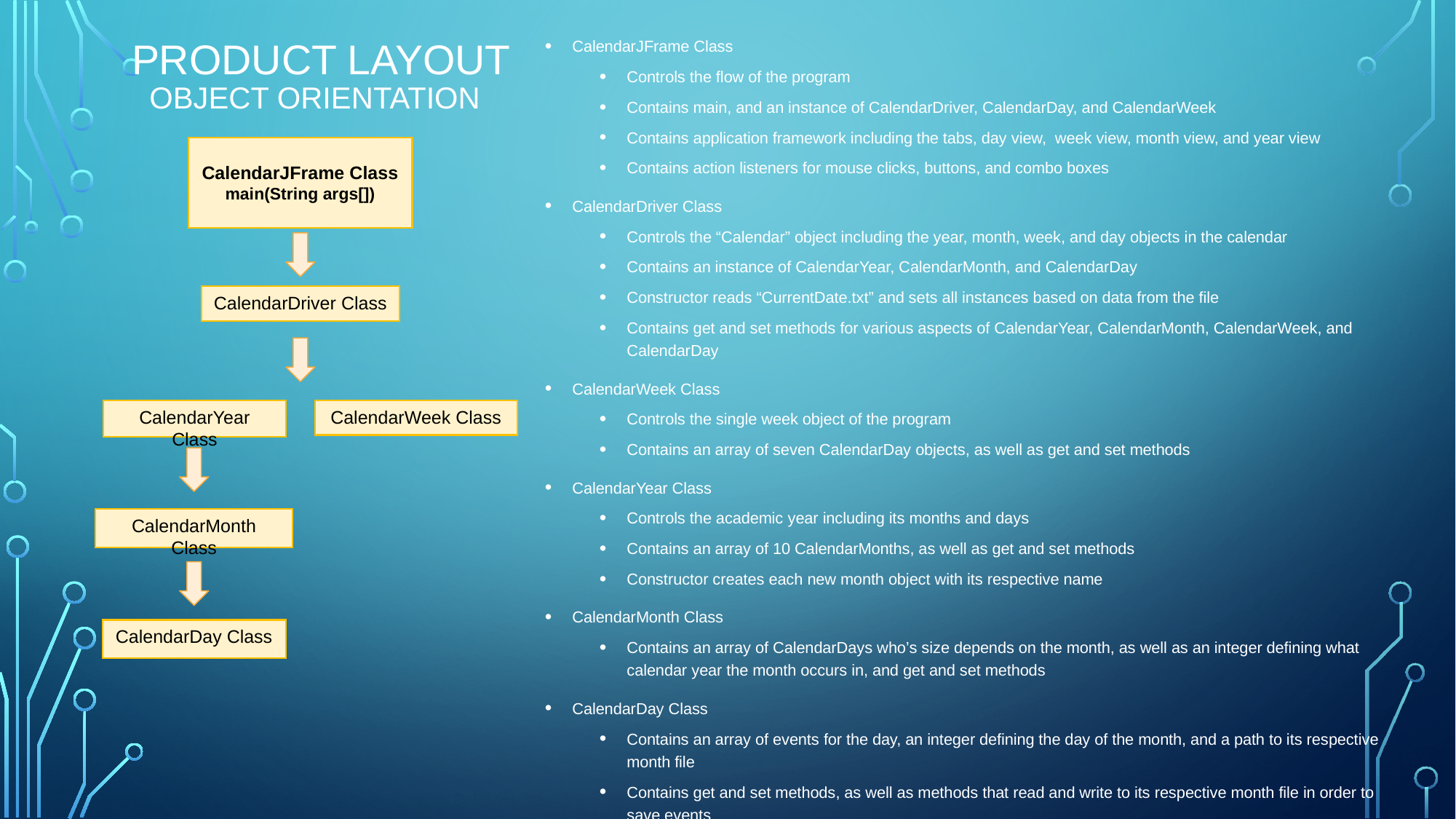

CalendarJFrame Class
Controls the flow of the program
Contains main, and an instance of CalendarDriver, CalendarDay, and CalendarWeek
Contains application framework including the tabs, day view,  week view, month view, and year view
Contains action listeners for mouse clicks, buttons, and combo boxes
CalendarDriver Class
Controls the “Calendar” object including the year, month, week, and day objects in the calendar
Contains an instance of CalendarYear, CalendarMonth, and CalendarDay
Constructor reads “CurrentDate.txt” and sets all instances based on data from the file
Contains get and set methods for various aspects of CalendarYear, CalendarMonth, CalendarWeek, and CalendarDay
CalendarWeek Class
Controls the single week object of the program
Contains an array of seven CalendarDay objects, as well as get and set methods
CalendarYear Class
Controls the academic year including its months and days
Contains an array of 10 CalendarMonths, as well as get and set methods
Constructor creates each new month object with its respective name
CalendarMonth Class
Contains an array of CalendarDays who’s size depends on the month, as well as an integer defining what calendar year the month occurs in, and get and set methods
CalendarDay Class
Contains an array of events for the day, an integer defining the day of the month, and a path to its respective month file
Contains get and set methods, as well as methods that read and write to its respective month file in order to save events

# Product layout
Object orientation

CalendarJFrame Class
main(String args[])

CalendarDriver Class

CalendarYear Class
CalendarWeek Class

CalendarMonth Class

CalendarDay Class